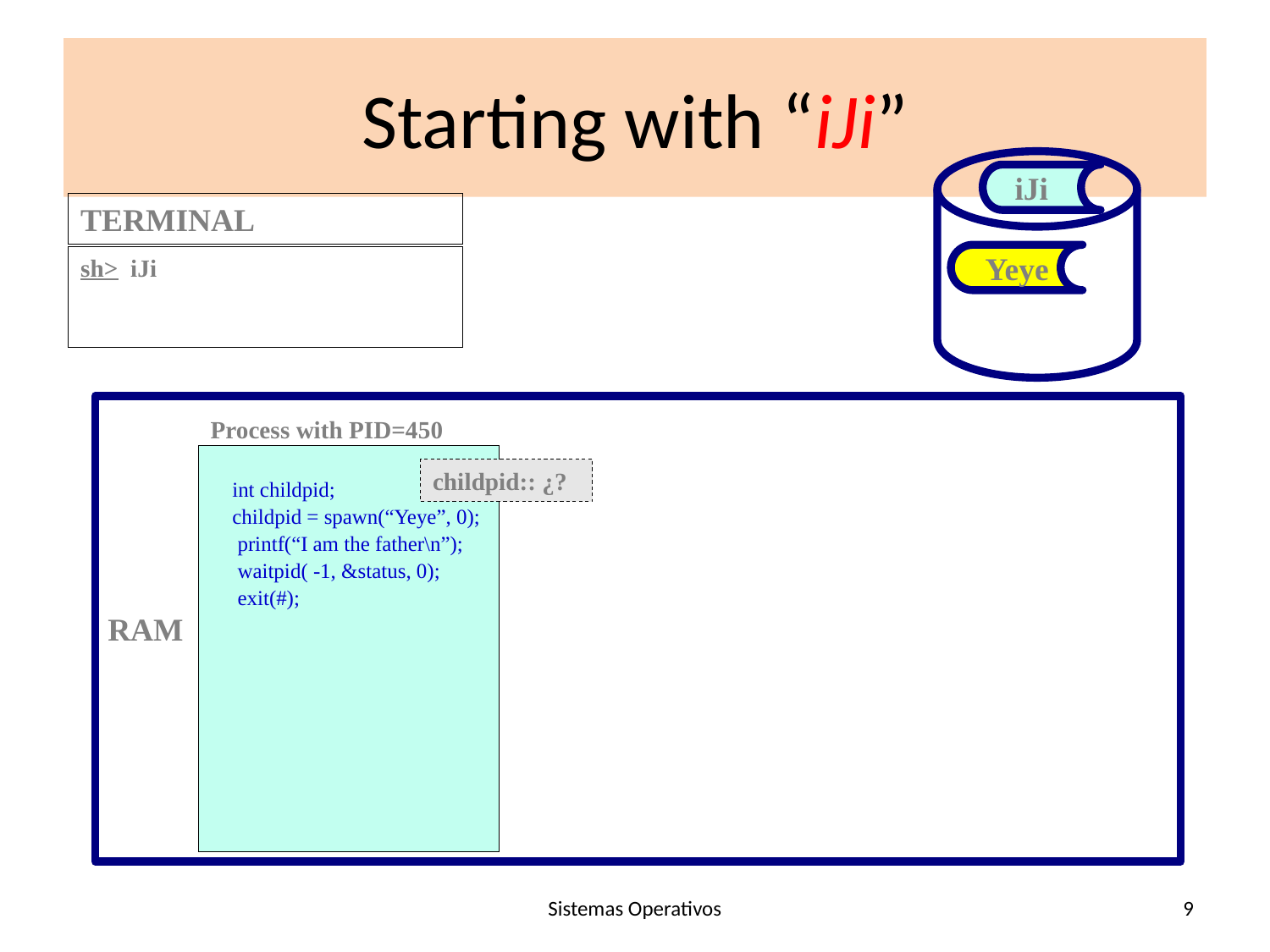

# Starting with “iJi”

iJi
TERMINAL
Yeye
sh>  iJi

RAM
Process with PID=450

    int childpid;
    childpid = spawn(“Yeye”, 0);
     printf(“I am the father\n”);
     waitpid( -1, &status, 0);
     exit(#);
childpid:: ¿?
Sistemas Operativos
9